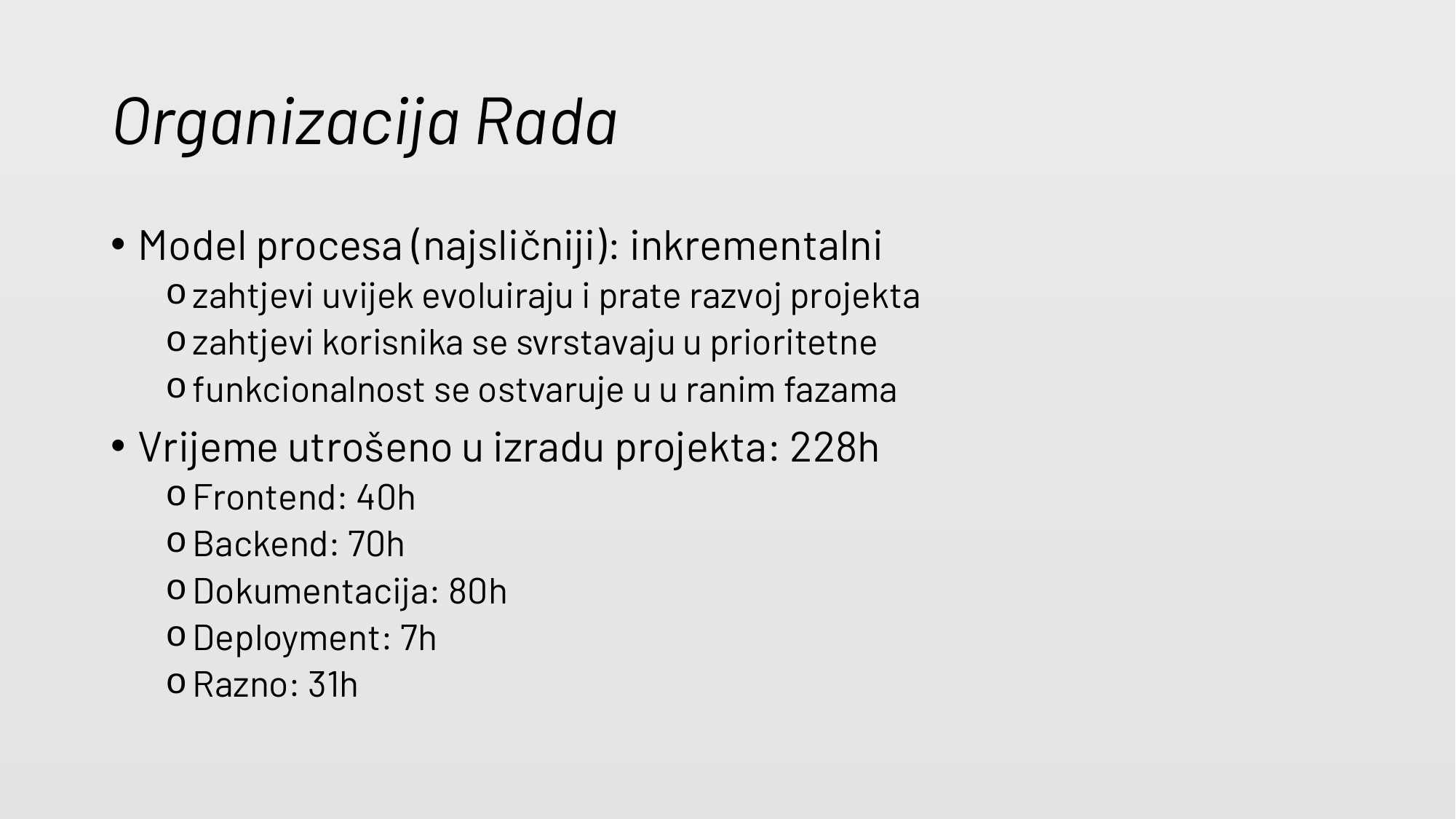

# Organizacija Rada
Model procesa (najsličniji): inkrementalni
zahtjevi uvijek evoluiraju i prate razvoj projekta
zahtjevi korisnika se svrstavaju u prioritetne
funkcionalnost se ostvaruje u u ranim fazama
Vrijeme utrošeno u izradu projekta: 228h
Frontend: 40h
Backend: 70h
Dokumentacija: 80h
Deployment: 7h
Razno: 31h